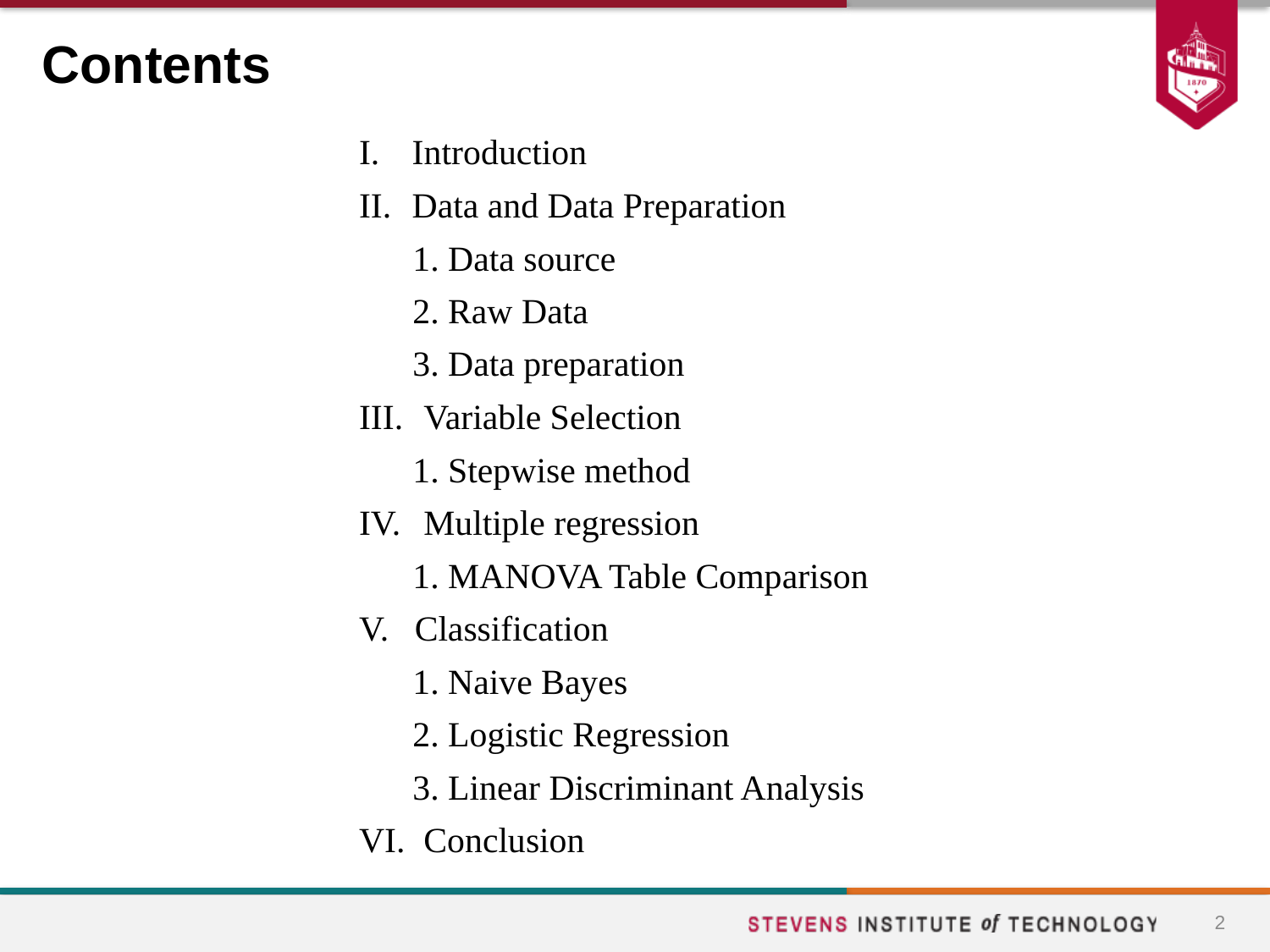

# Contents
Introduction
Data and Data Preparation
      1. Data source
      2. Raw Data
      3. Data preparation
 Variable Selection
      1. Stepwise method
 Multiple regression
      1. MANOVA Table Comparison
Classification
      1. Naive Bayes
      2. Logistic Regression
      3. Linear Discriminant Analysis
 Conclusion
2